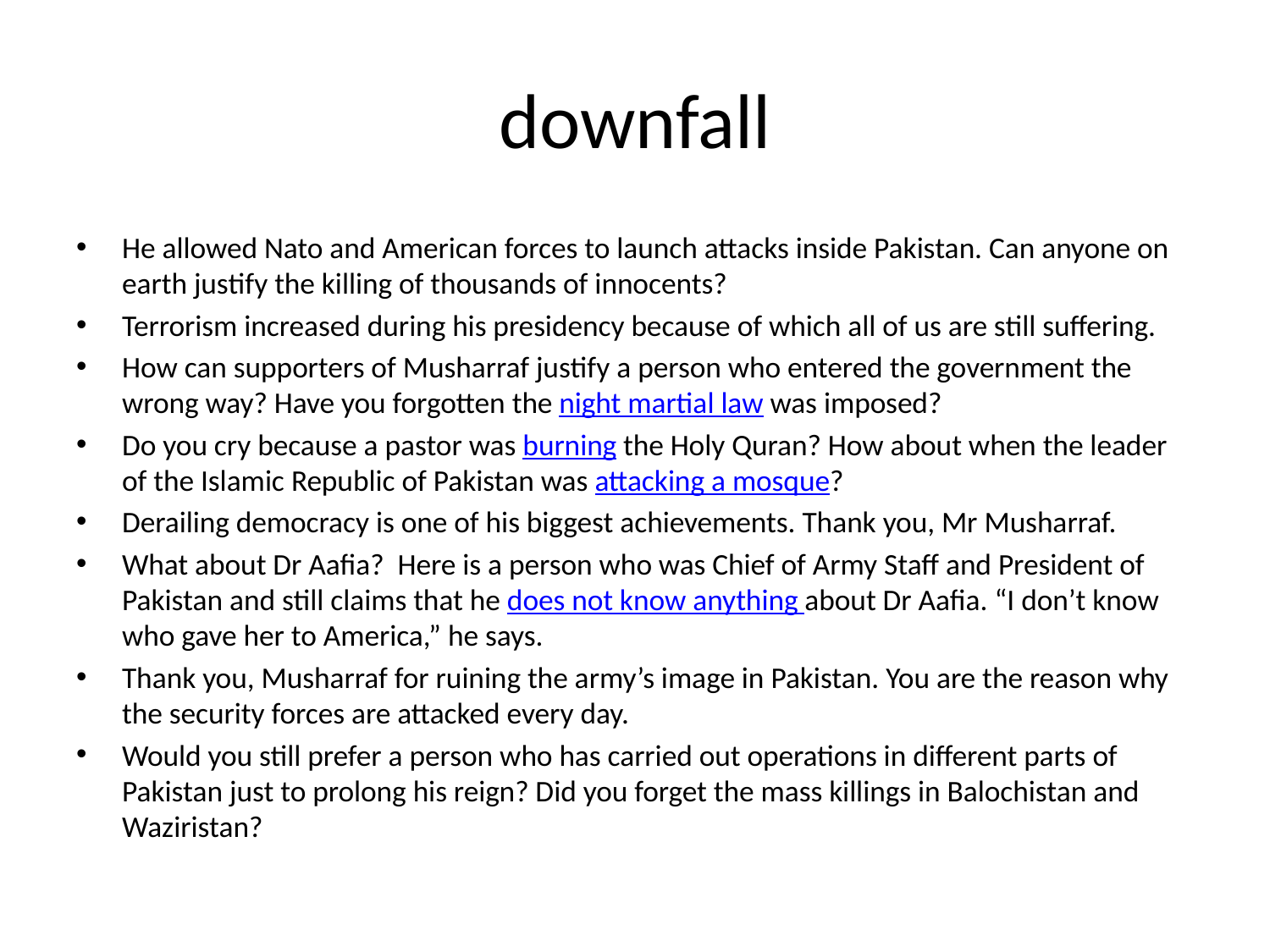

# downfall
He allowed Nato and American forces to launch attacks inside Pakistan. Can anyone on earth justify the killing of thousands of innocents?
Terrorism increased during his presidency because of which all of us are still suffering.
How can supporters of Musharraf justify a person who entered the government the wrong way? Have you forgotten the night martial law was imposed?
Do you cry because a pastor was burning the Holy Quran? How about when the leader of the Islamic Republic of Pakistan was attacking a mosque?
Derailing democracy is one of his biggest achievements. Thank you, Mr Musharraf.
What about Dr Aafia?  Here is a person who was Chief of Army Staff and President of Pakistan and still claims that he does not know anything about Dr Aafia. “I don’t know who gave her to America,” he says.
Thank you, Musharraf for ruining the army’s image in Pakistan. You are the reason why the security forces are attacked every day.
Would you still prefer a person who has carried out operations in different parts of Pakistan just to prolong his reign? Did you forget the mass killings in Balochistan and Waziristan?